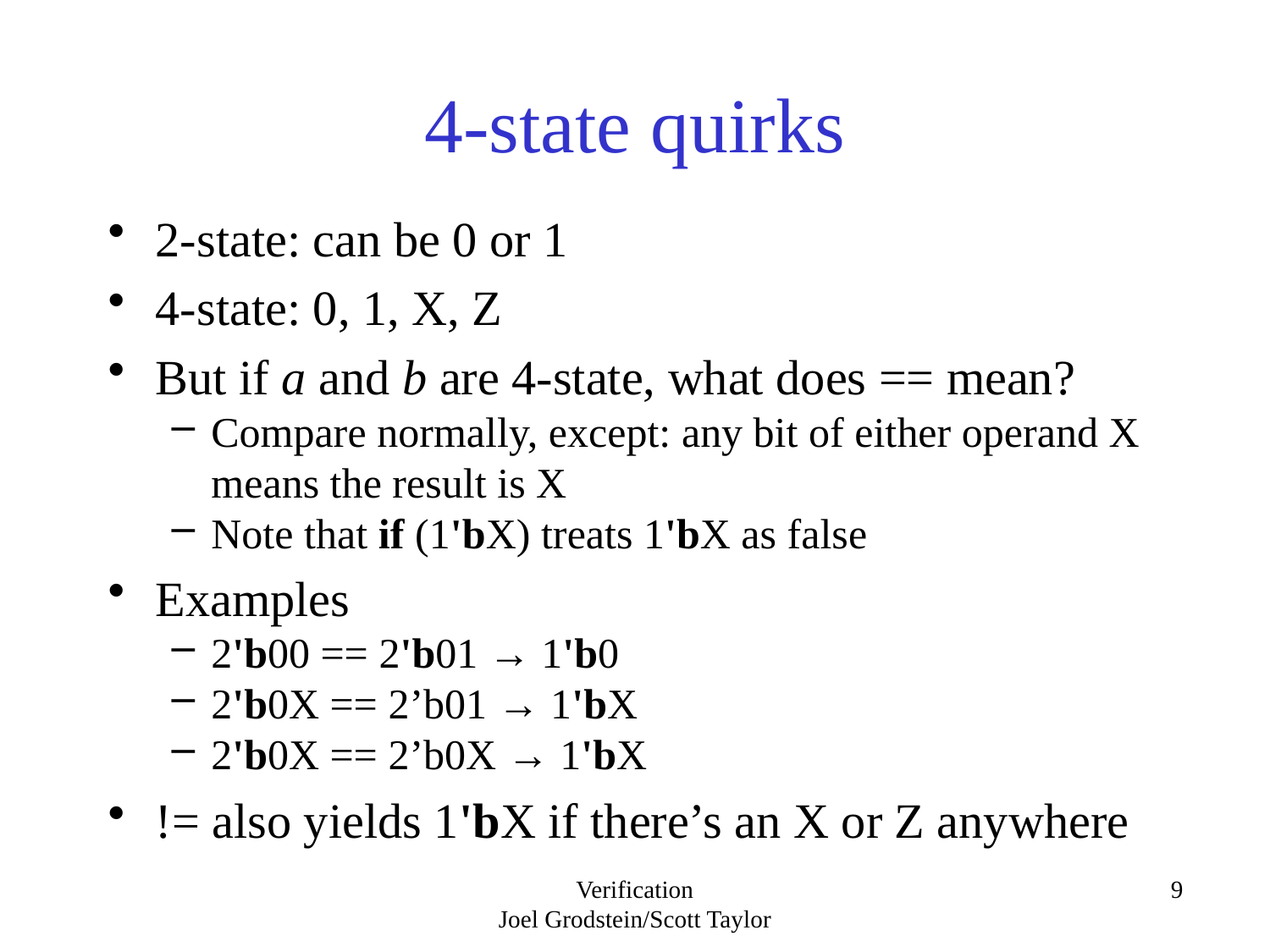

# 4-state quirks
2-state: can be 0 or 1
4-state: 0, 1, X, Z
But if a and b are 4-state, what does == mean?
Compare normally, except: any bit of either operand X means the result is X
Note that if (1'bX) treats 1'bX as false
Examples
2'b00 == 2'b01 → 1'b0
2'b0X == 2’b01 → 1'bX
2'b0X == 2’b0X → 1'bX
!= also yields 1'bX if there’s an X or Z anywhere

Verification
Joel Grodstein/Scott Taylor